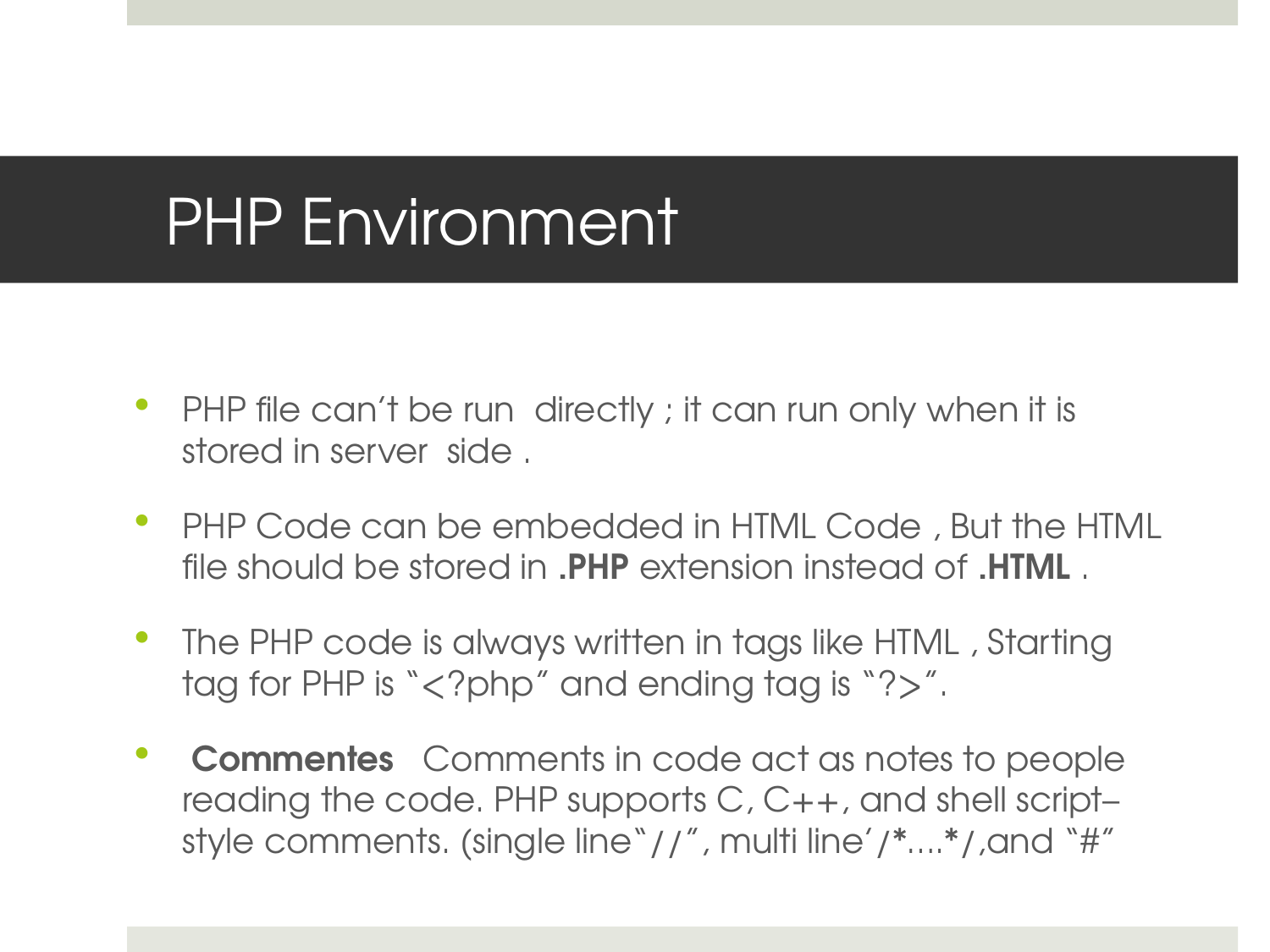

# PHP Environment

PHP file can’t be run  directly ; it can run only when it is stored in server  side .
PHP Code can be embedded in HTML Code , But the HTML file should be stored in .PHP extension instead of .HTML .
The PHP code is always written in tags like HTML , Starting tag for PHP is “<?php” and ending tag is “?>”.
 Commentes   Comments in code act as notes to people reading the code. PHP supports C, C++, and shell script–style comments. (single line“//”, multi line’/*….*/,and “#”